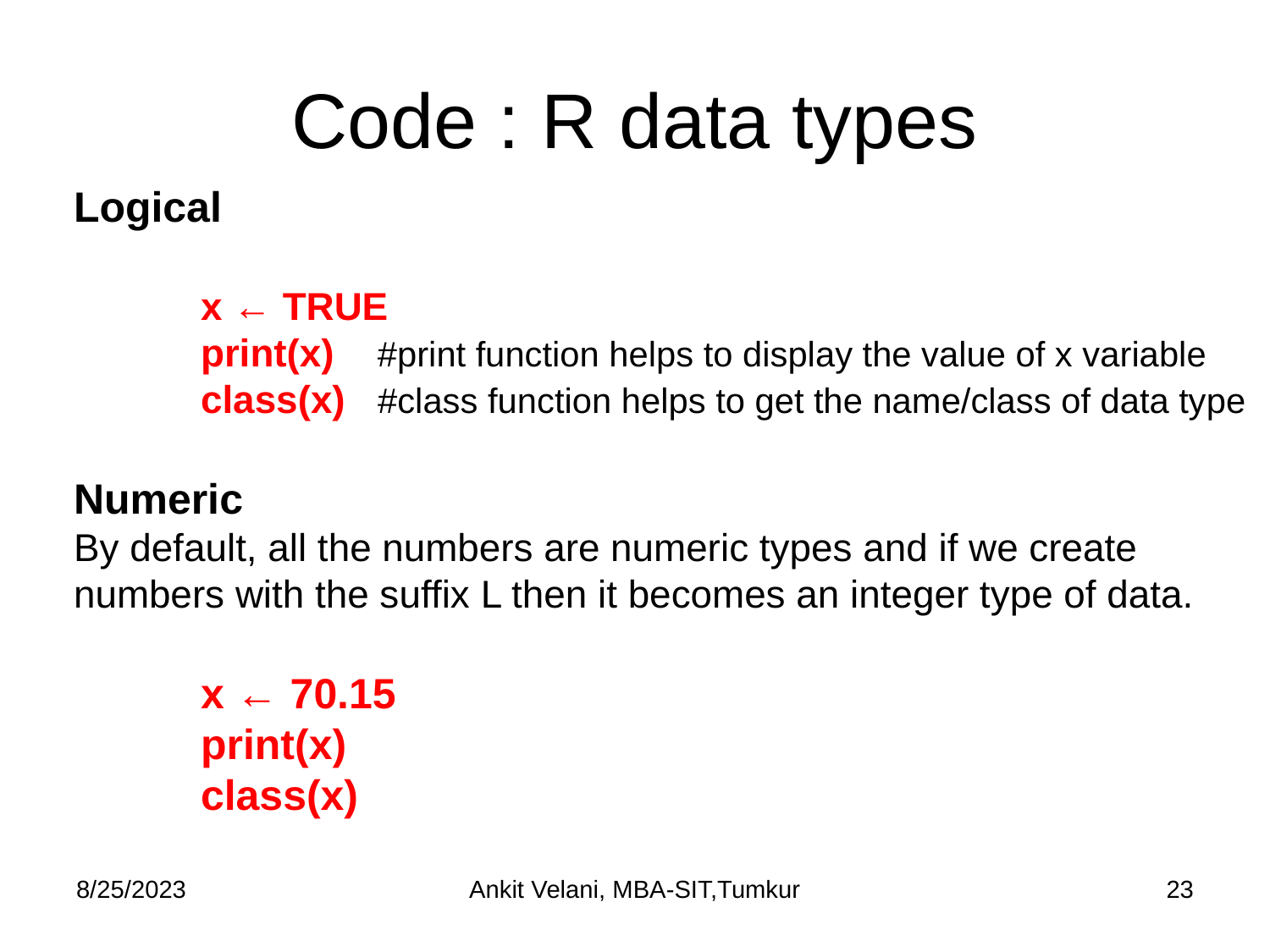

# Code : R data types
Logical

	x ← TRUE
	print(x)    #print function helps to display the value of x variable
	class(x)   #class function helps to get the name/class of data type
Numeric
By default, all the numbers are numeric types and if we create numbers with the suffix L then it becomes an integer type of data.

	x ← 70.15
	print(x)
	class(x)

8/25/2023
Ankit Velani, MBA-SIT,Tumkur
23